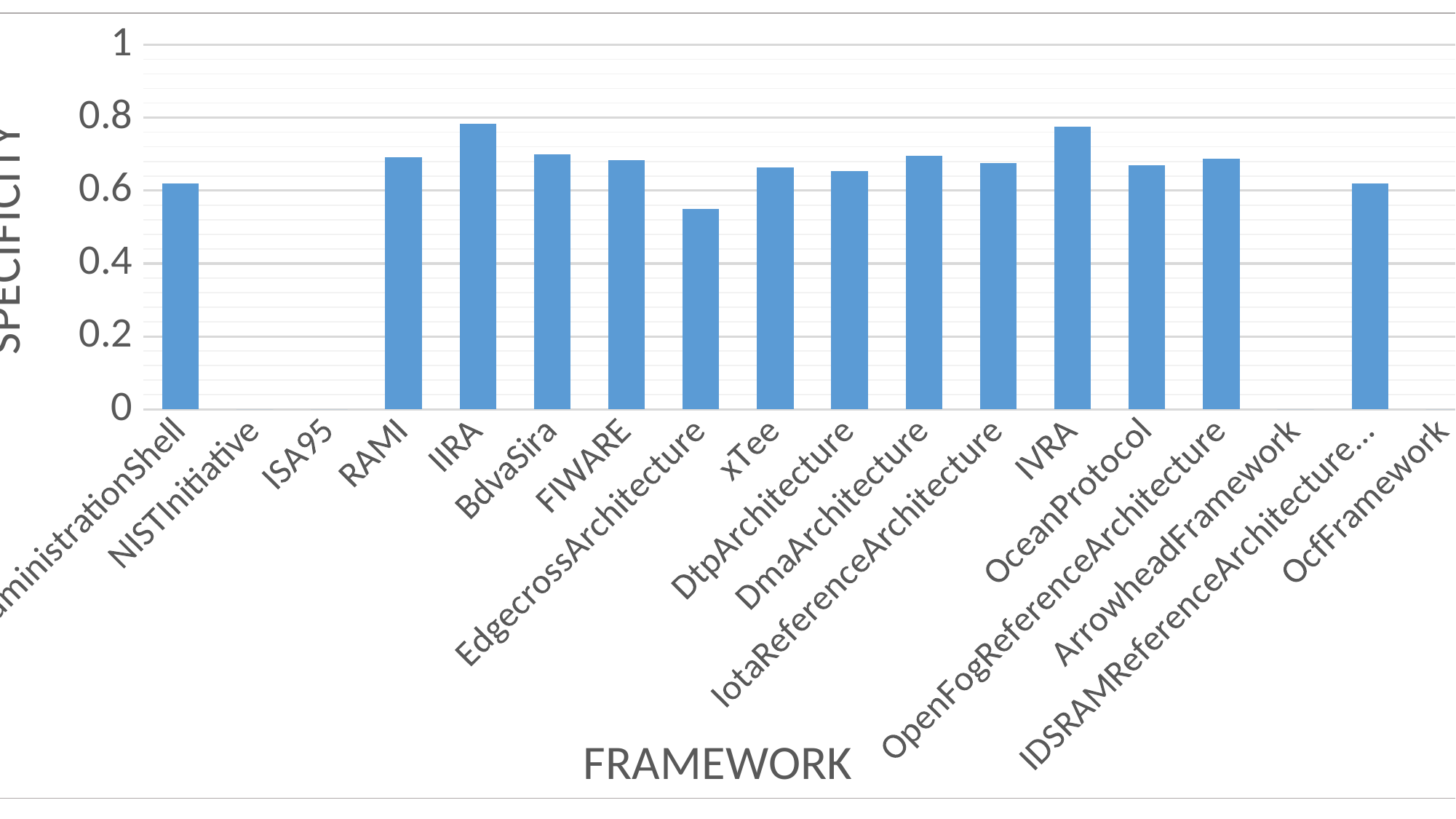

### Chart

| Category | specificity |
|---|---|
| AdministrationShell | 0.6205544943218904 |
| NISTInitiative | 0.0 |
| ISA95 | 0.0 |
| RAMI | 0.6905874219525825 |
| IIRA | 0.7829080335197534 |
| BdvaSira | 0.6997018537794161 |
| FIWARE | 0.6833658358317729 |
| EdgecrossArchitecture | 0.5499548975799909 |
| xTee | 0.6628524536932918 |
| DtpArchitecture | 0.6528644951734798 |
| DmaArchitecture | 0.6959567455430188 |
| IotaReferenceArchitecture | 0.6746870678920371 |
| IVRA | 0.7748701387205065 |
| OceanProtocol | 0.6687581725393714 |
| OpenFogReferenceArchitecture | 0.6881927442133243 |
| ArrowheadFramework | 0.0 |
| IDSRAMReferenceArchitectureModel | 0.6195576059587244 |
| OcfFramework | 0.0 |